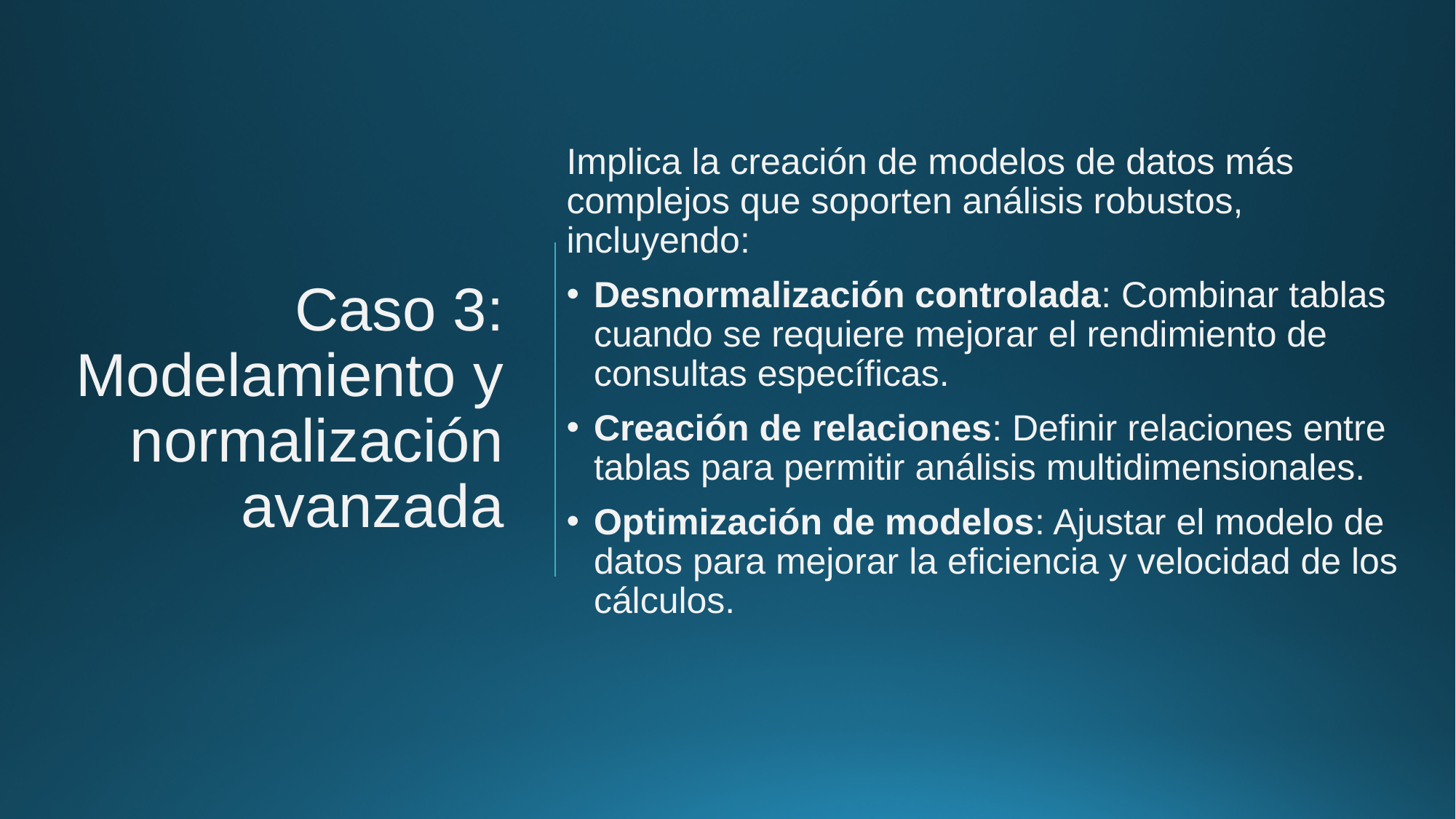

Implica la creación de modelos de datos más complejos que soporten análisis robustos, incluyendo:
Desnormalización controlada: Combinar tablas cuando se requiere mejorar el rendimiento de consultas específicas.
Creación de relaciones: Definir relaciones entre tablas para permitir análisis multidimensionales.
Optimización de modelos: Ajustar el modelo de datos para mejorar la eficiencia y velocidad de los cálculos.

# Caso 3: Modelamiento y normalización avanzada